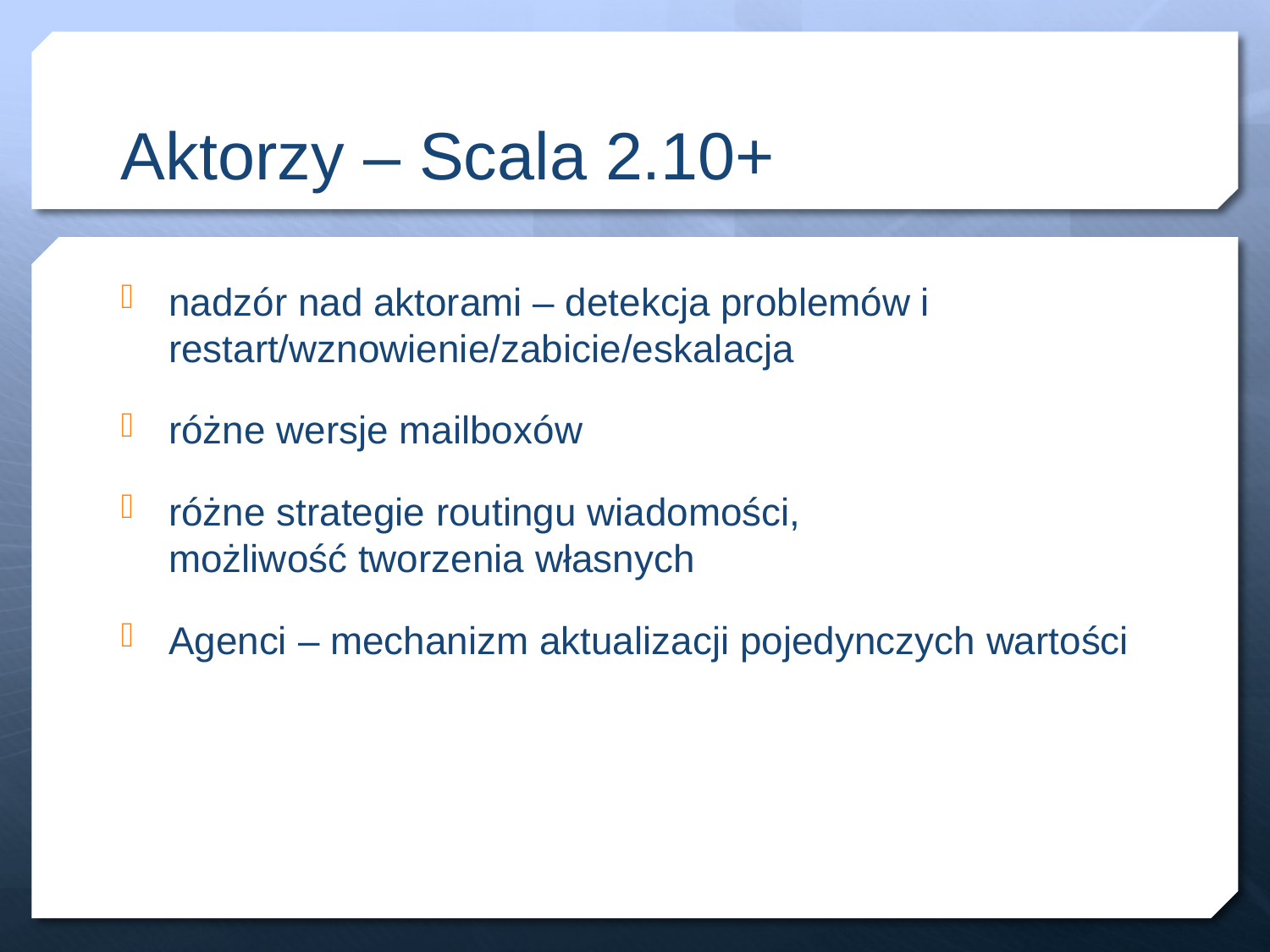

# Aktorzy – Scala 2.10+
nadzór nad aktorami – detekcja problemów i restart/wznowienie/zabicie/eskalacja
różne wersje mailboxów
różne strategie routingu wiadomości, możliwość tworzenia własnych
Agenci – mechanizm aktualizacji pojedynczych wartości